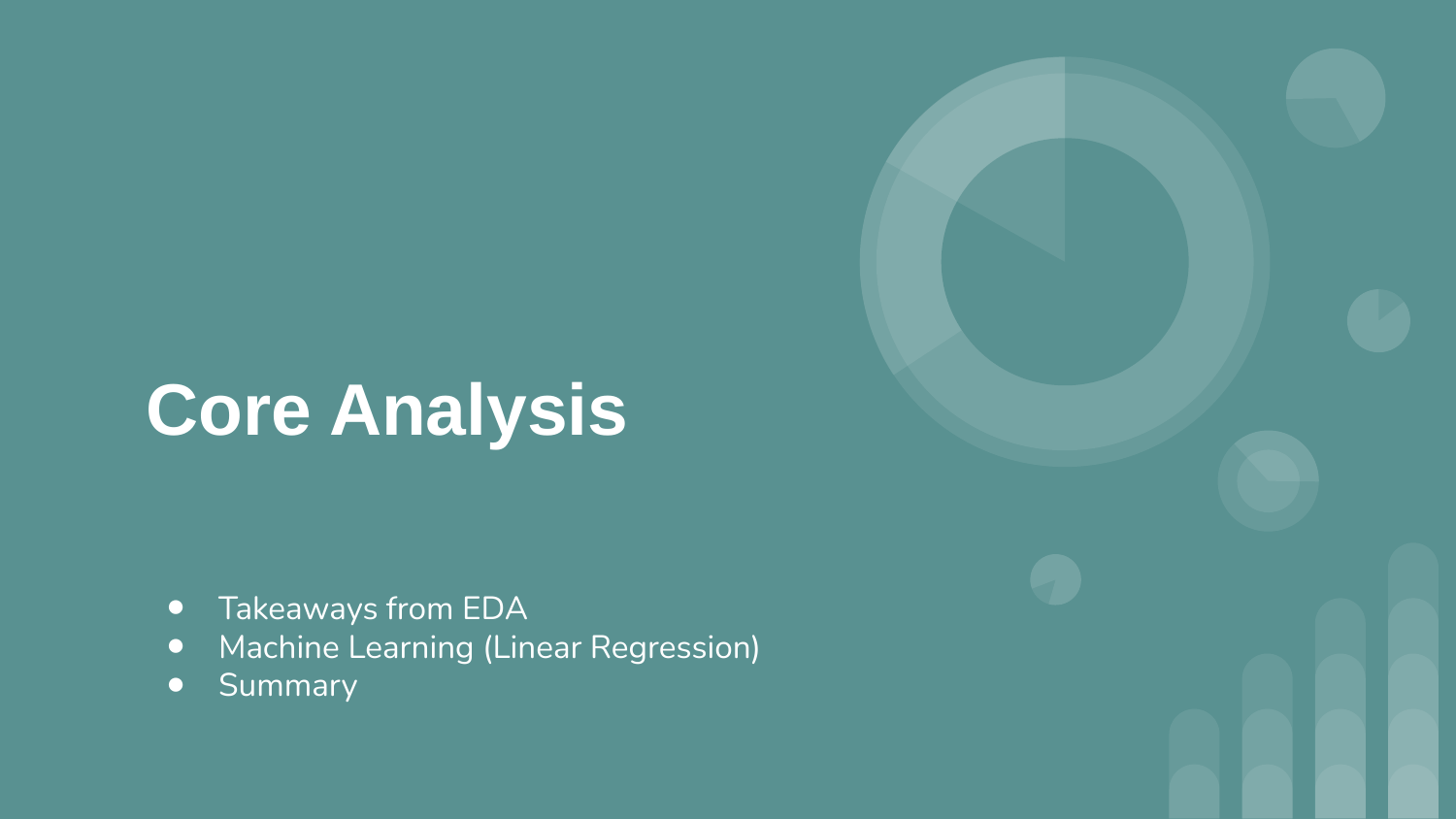

# Core Analysis
Takeaways from EDA
Machine Learning (Linear Regression)
Summary